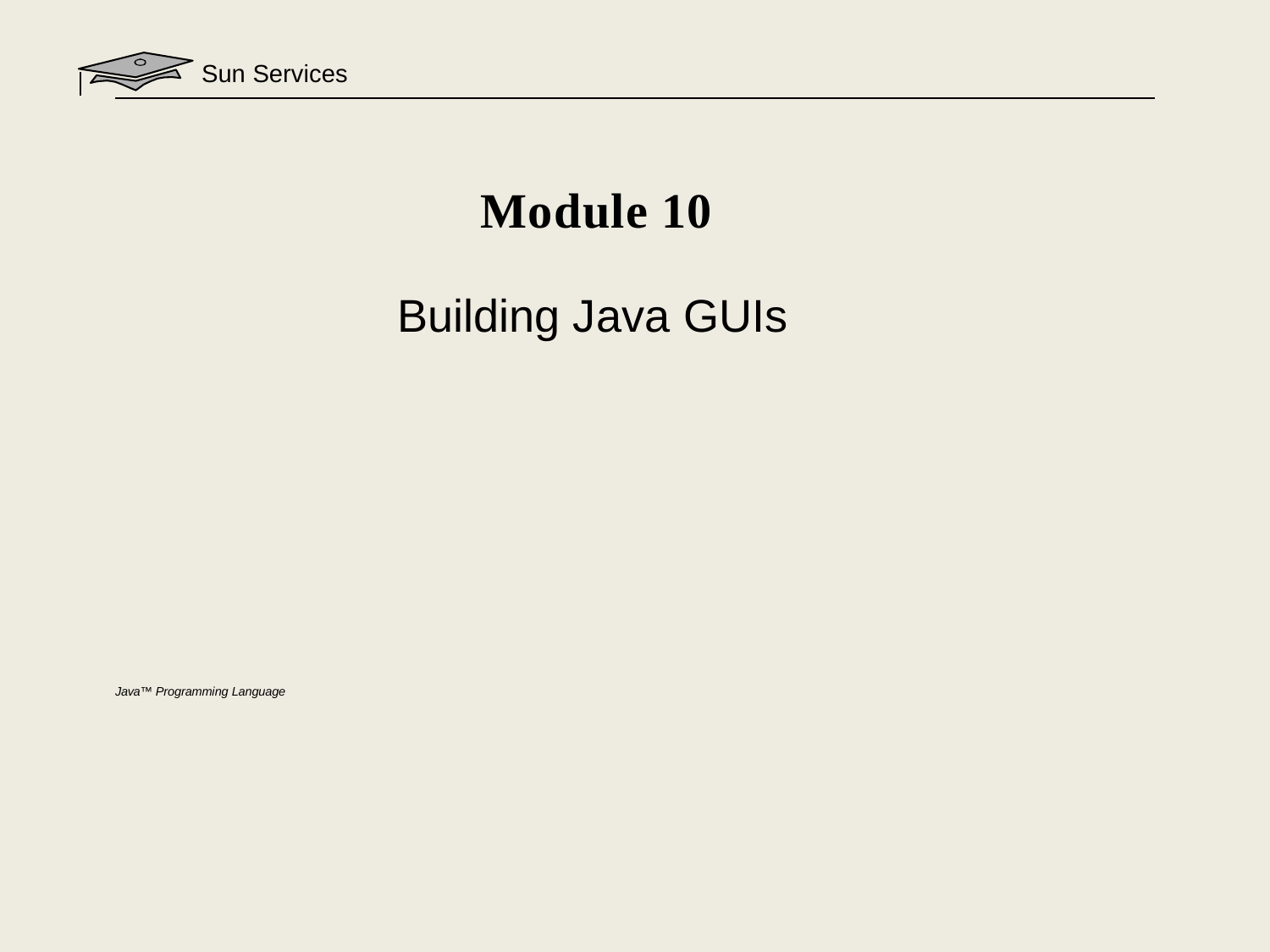

Sun Services

Module 10
Building Java GUIs
Java™ Programming Language